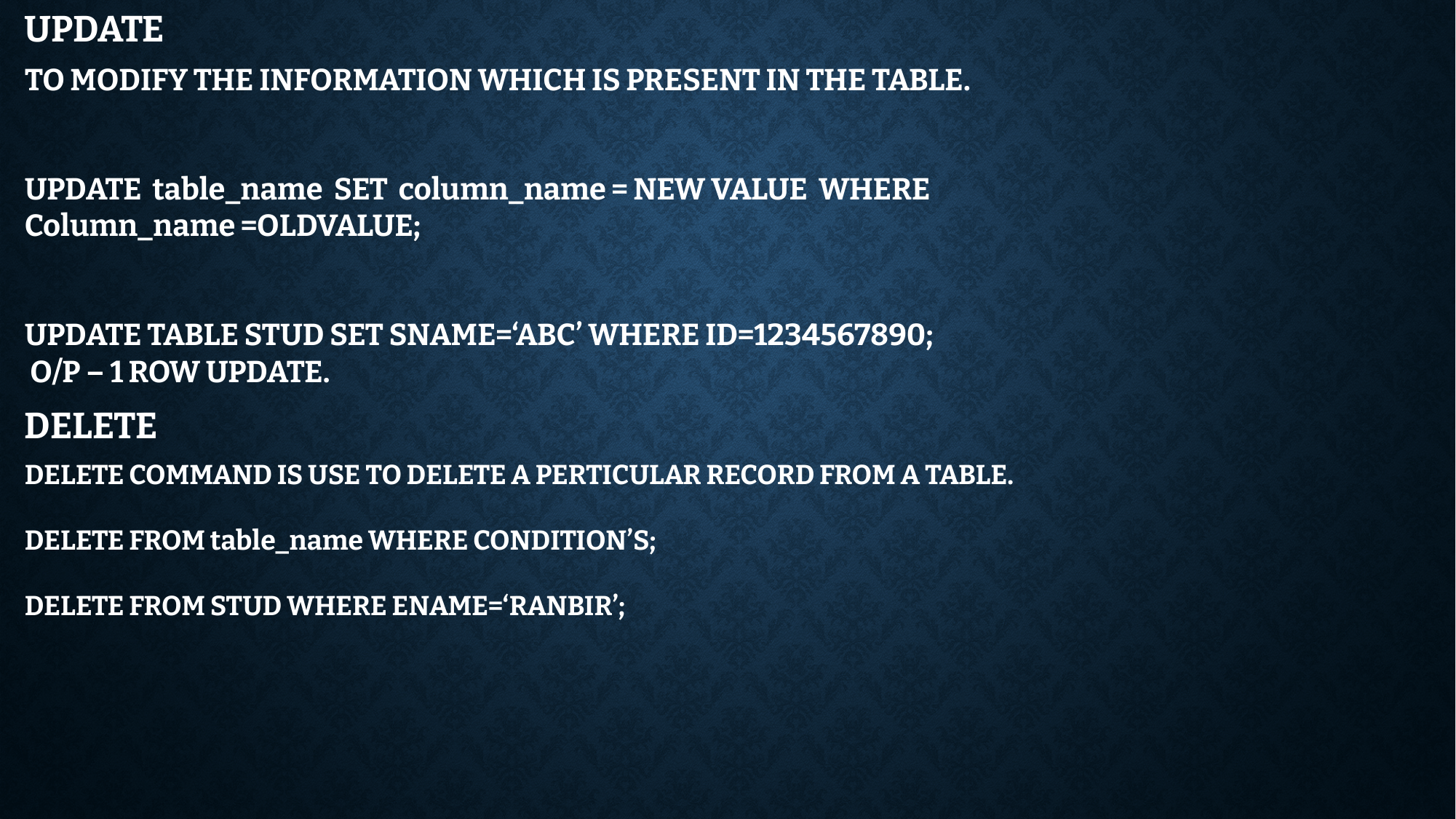

UPDATE
TO MODIFY THE INFORMATION WHICH IS PRESENT IN THE TABLE.

UPDATE  table_name  SET  column_name = NEW VALUE  WHERE
Column_name =OLDVALUE;

UPDATE TABLE STUD SET SNAME=‘ABC’ WHERE ID=1234567890;
 O/P – 1 ROW UPDATE.
DELETE
DELETE COMMAND IS USE TO DELETE A PERTICULAR RECORD FROM A TABLE.

DELETE FROM table_name WHERE CONDITION’S;

DELETE FROM STUD WHERE ENAME=‘RANBIR’;